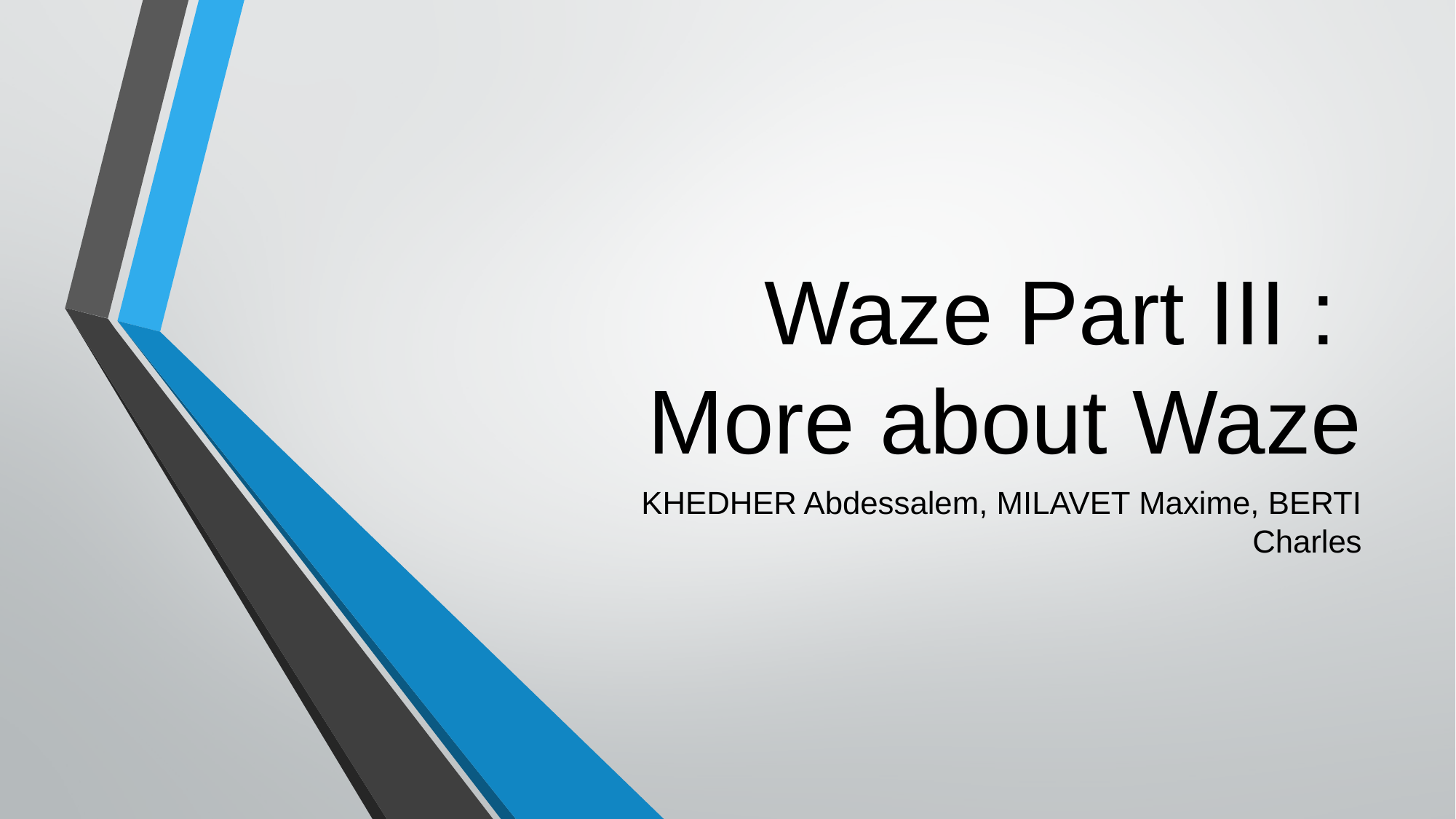

# Waze Part III : More about Waze
KHEDHER Abdessalem, MILAVET Maxime, BERTI Charles